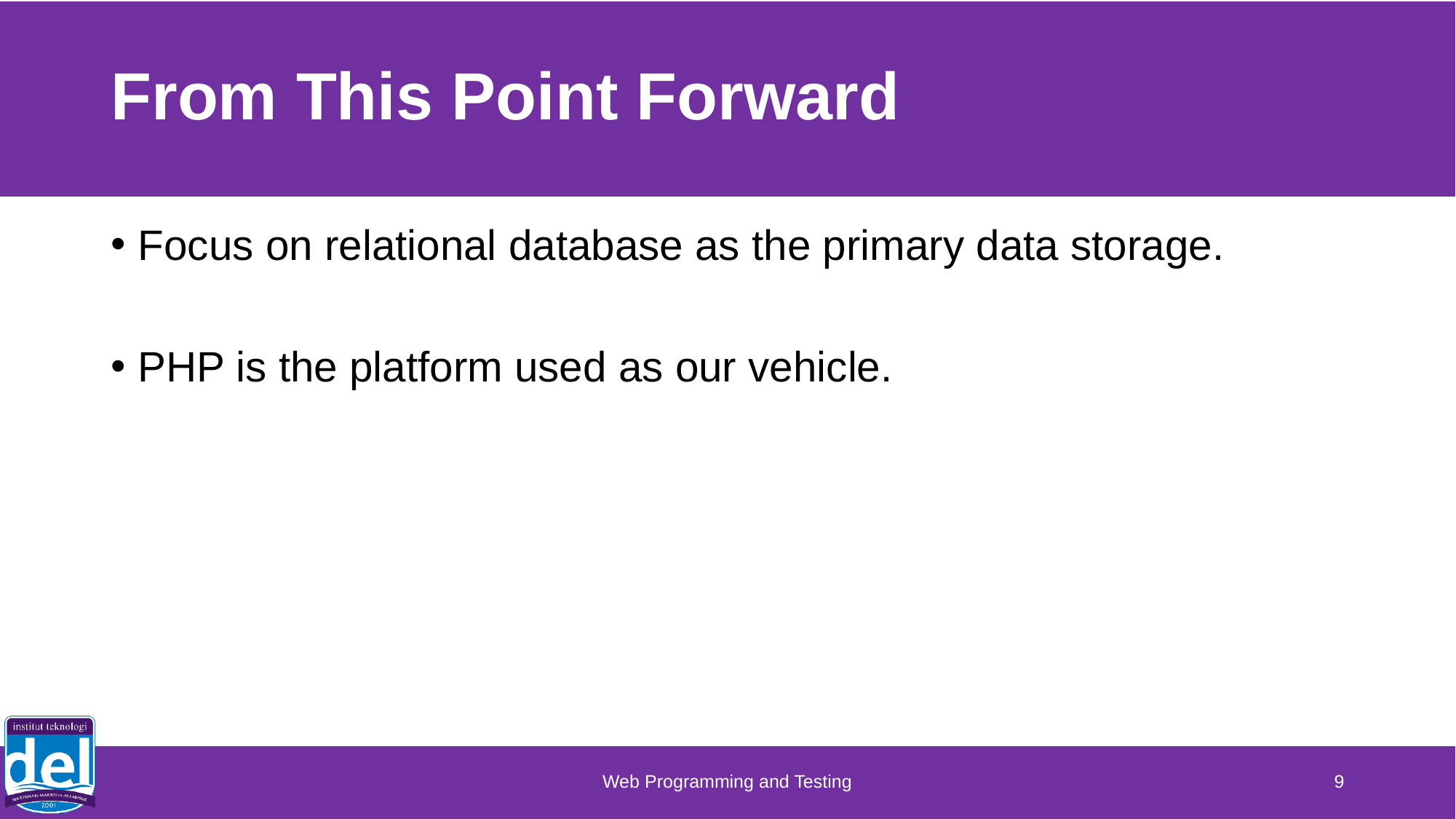

# From This Point Forward
Focus on relational database as the primary data storage.

PHP is the platform used as our vehicle.
Web Programming and Testing
9